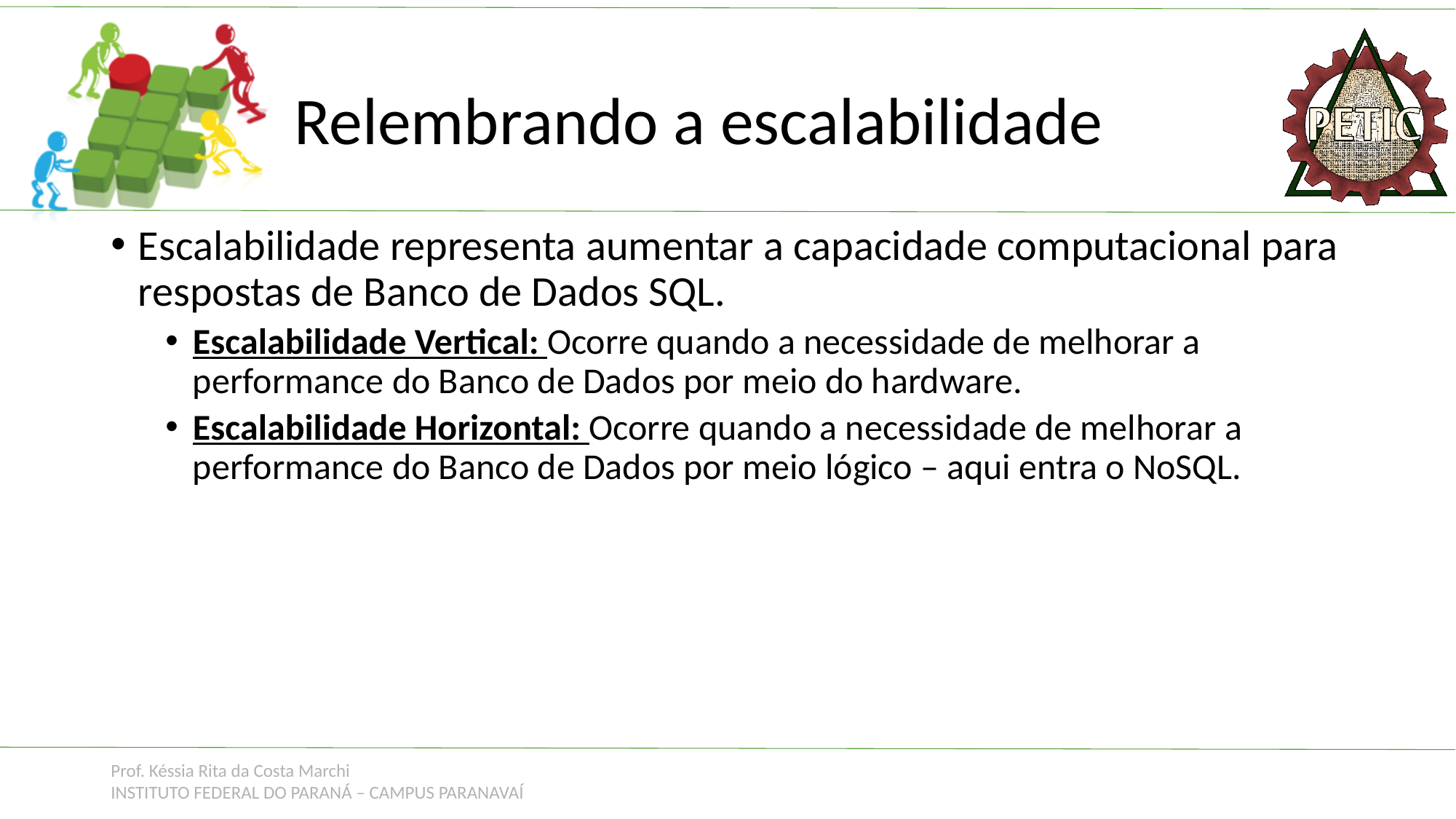

# Relembrando a escalabilidade
Escalabilidade representa aumentar a capacidade computacional para respostas de Banco de Dados SQL.
Escalabilidade Vertical: Ocorre quando a necessidade de melhorar a performance do Banco de Dados por meio do hardware.
Escalabilidade Horizontal: Ocorre quando a necessidade de melhorar a performance do Banco de Dados por meio lógico – aqui entra o NoSQL.
Prof. Késsia Rita da Costa Marchi
INSTITUTO FEDERAL DO PARANÁ – CAMPUS PARANAVAÍ